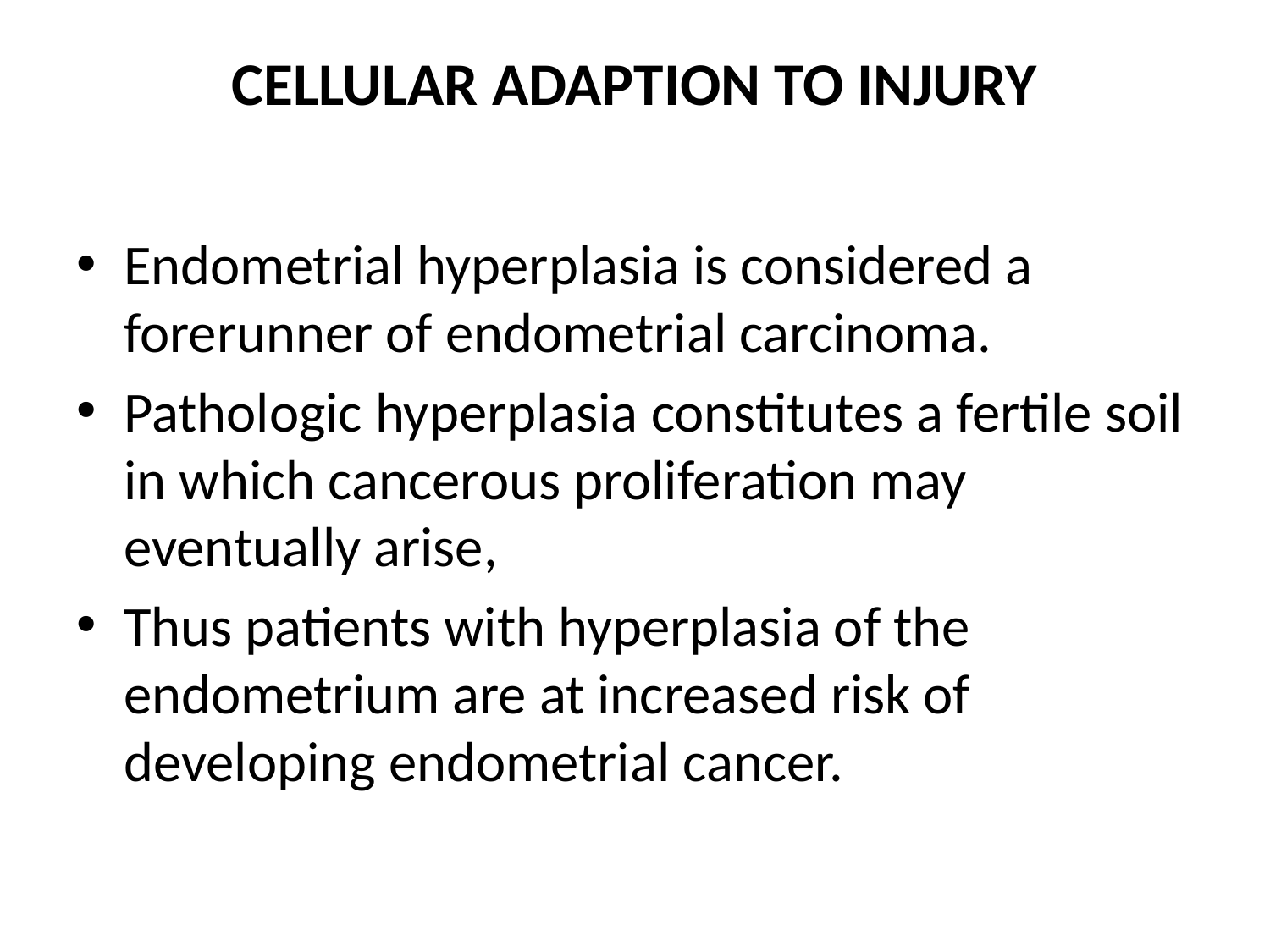

# CELLULAR ADAPTION TO INJURY
Endometrial hyperplasia is considered a forerunner of endometrial carcinoma.
Pathologic hyperplasia constitutes a fertile soil in which cancerous proliferation may eventually arise,
Thus patients with hyperplasia of the endometrium are at increased risk of developing endometrial cancer.